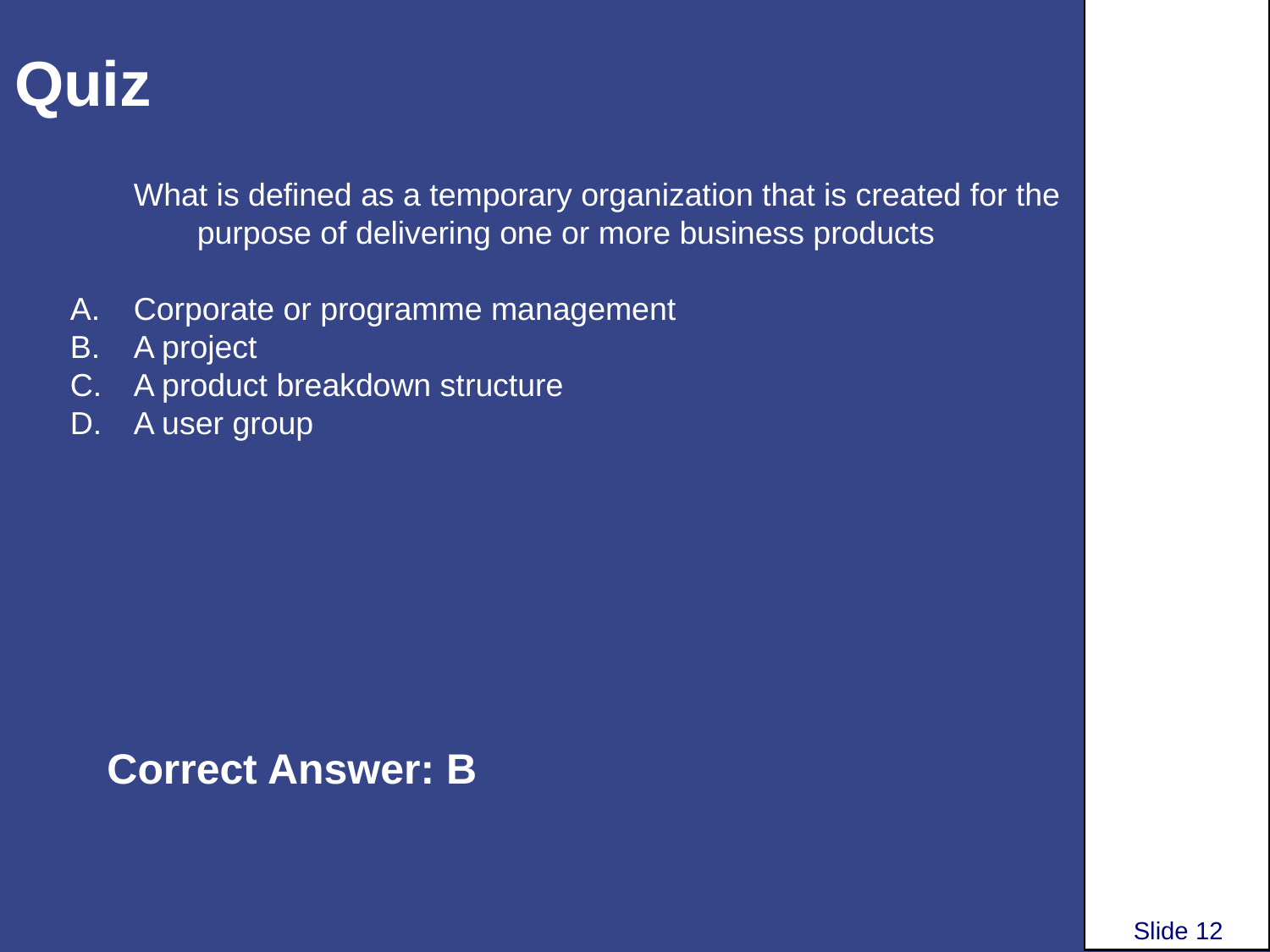

# Quiz
What is defined as a temporary organization that is created for the purpose of delivering one or more business products

Corporate or programme management
A project
A product breakdown structure
A user group

Correct Answer: B